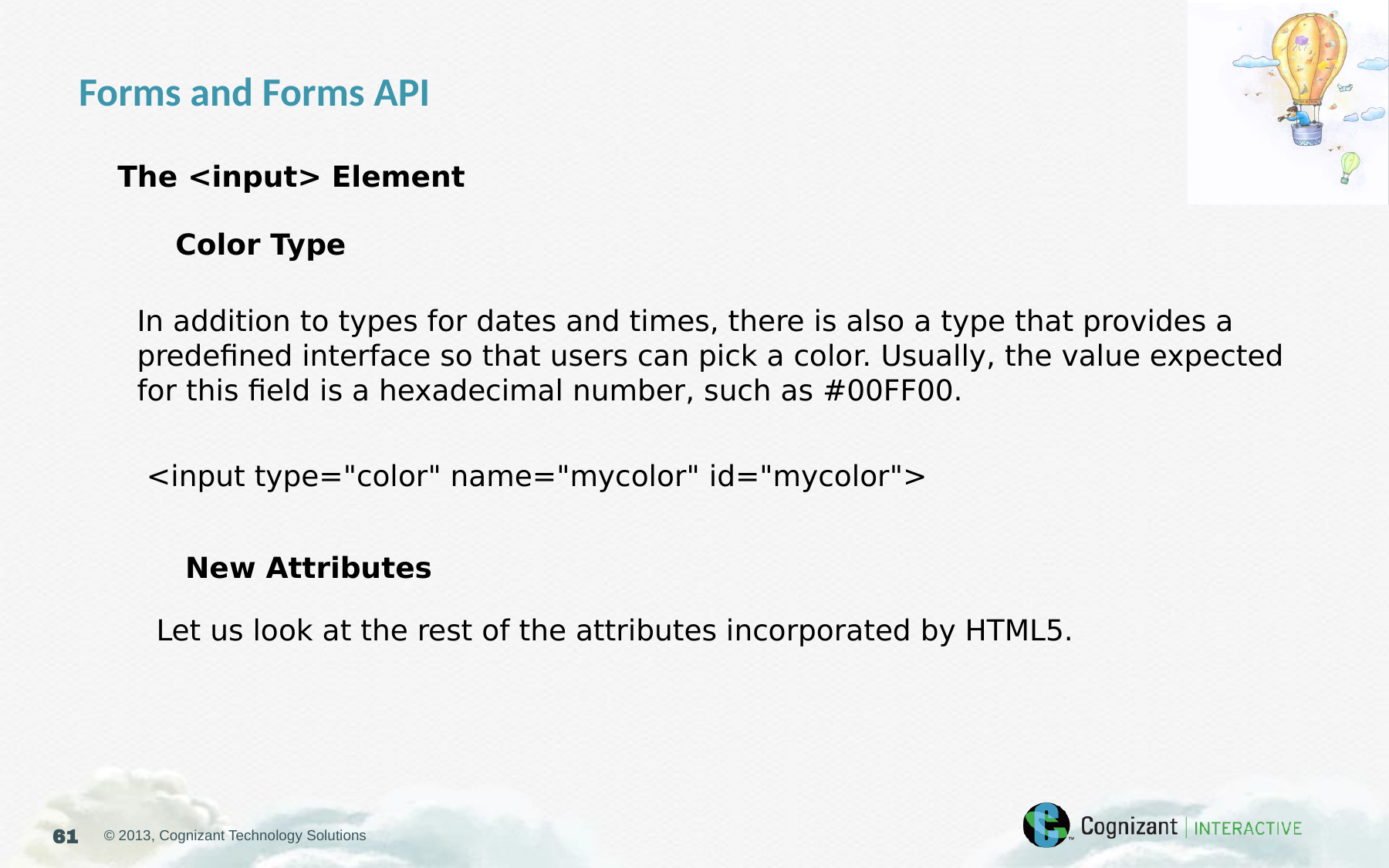

Forms and Forms API
The <input> Element
Color Type
In addition to types for dates and times, there is also a type that provides a predefined interface so that users can pick a color. Usually, the value expected for this field is a hexadecimal number, such as #00FF00.
<input type="color" name="mycolor" id="mycolor">
New Attributes
Let us look at the rest of the attributes incorporated by HTML5.